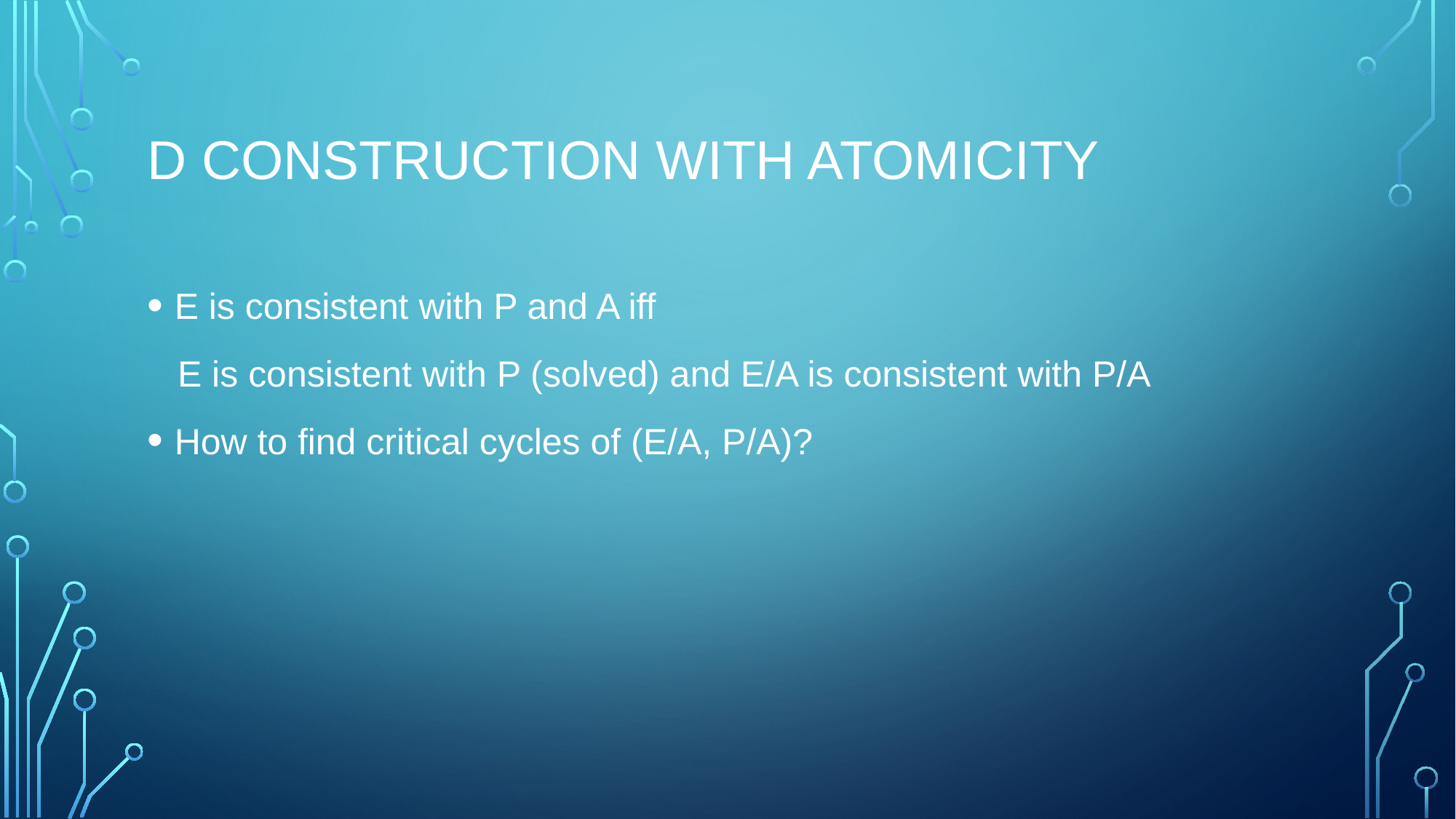

# D construction with atomicity
E is consistent with P and A iff
   E is consistent with P (solved) and E/A is consistent with P/A
How to find critical cycles of (E/A, P/A)?